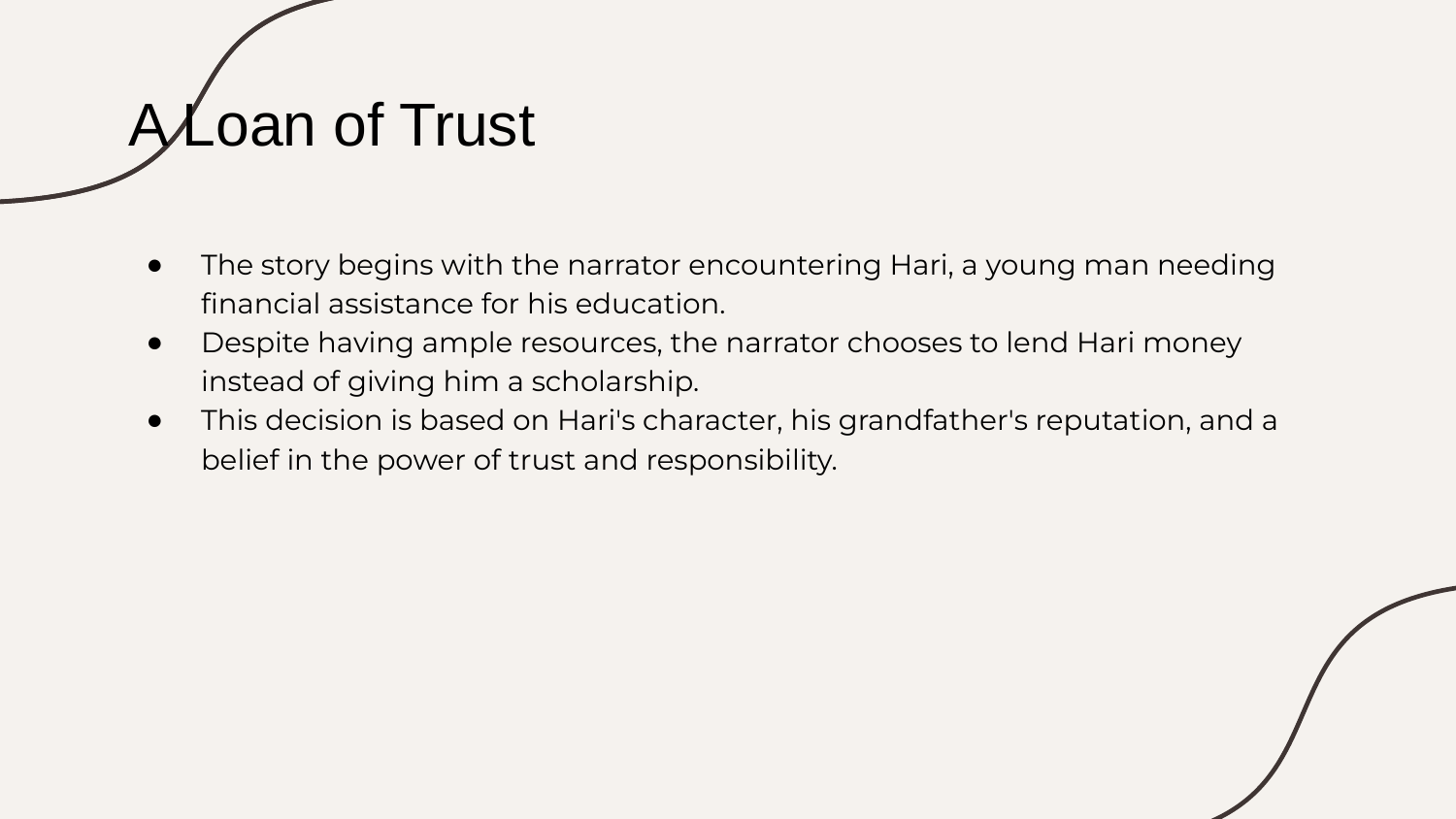

# A Loan of Trust

The story begins with the narrator encountering Hari, a young man needing financial assistance for his education.
Despite having ample resources, the narrator chooses to lend Hari money instead of giving him a scholarship.
This decision is based on Hari's character, his grandfather's reputation, and a belief in the power of trust and responsibility.